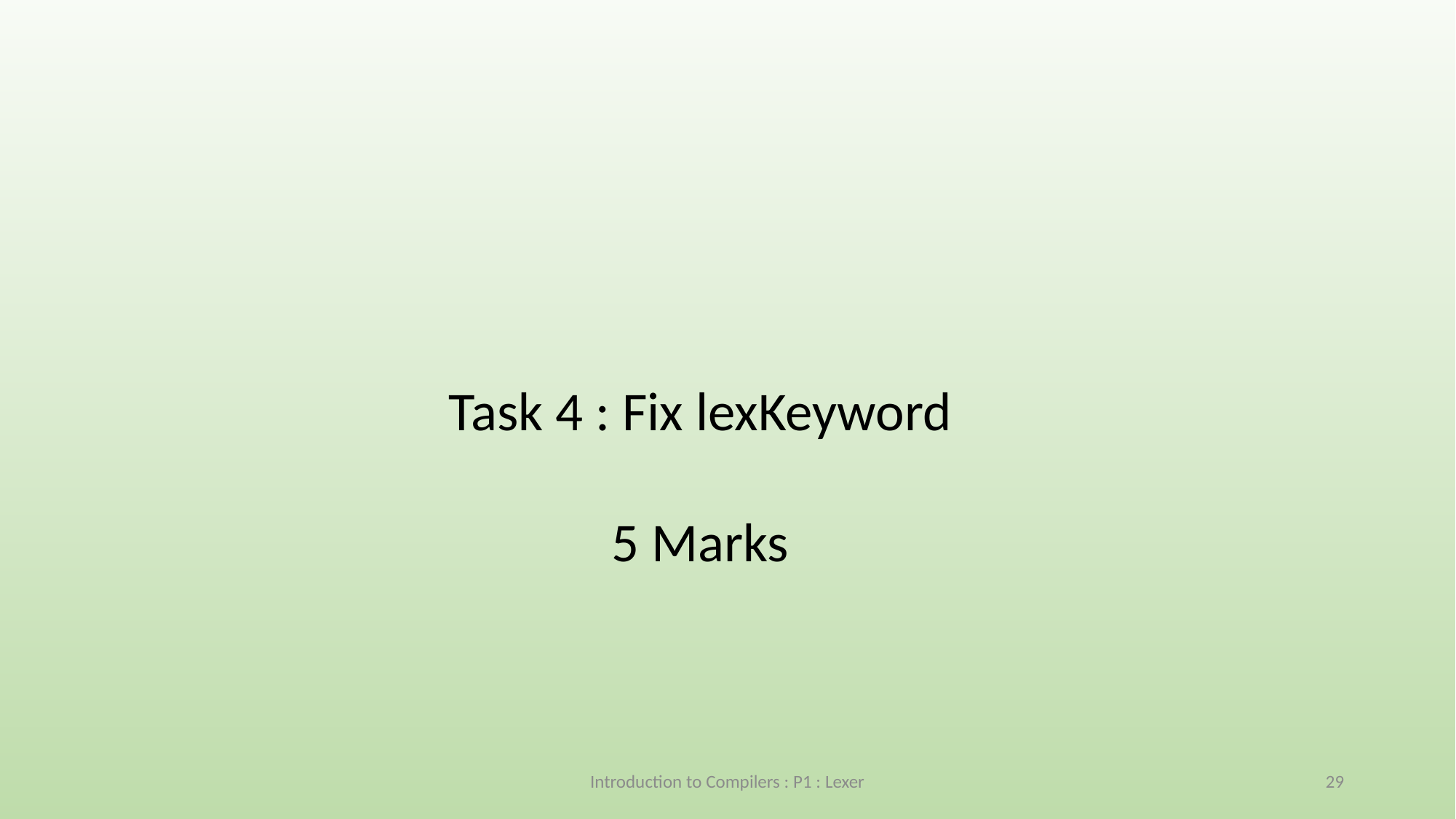

Task 4 : Fix lexKeyword

5 Marks
Introduction to Compilers : P1 : Lexer
29